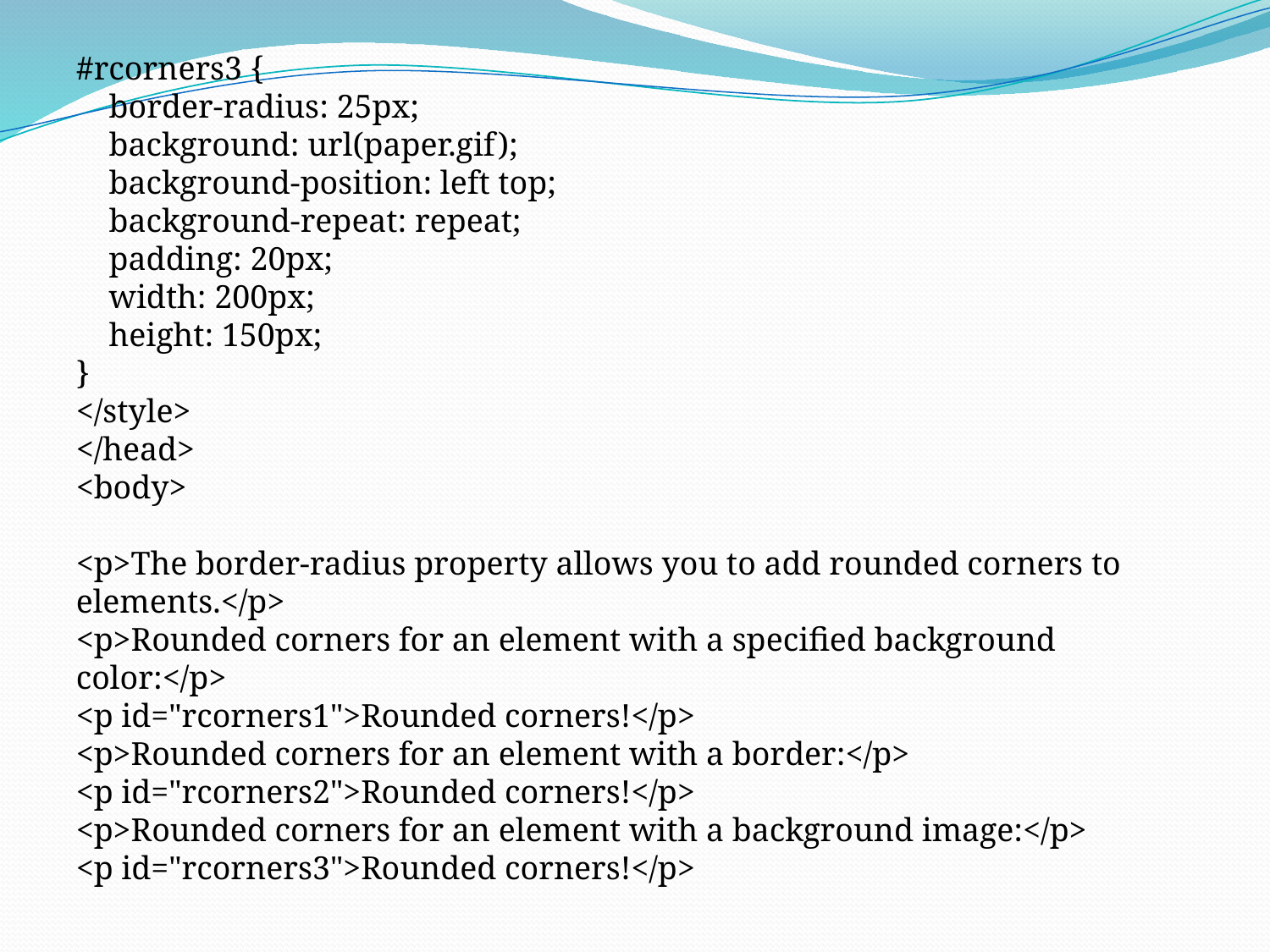

#rcorners3 {
    border-radius: 25px;
    background: url(paper.gif);
    background-position: left top;
    background-repeat: repeat;
    padding: 20px;
    width: 200px;
    height: 150px;
}
</style>
</head>
<body>

<p>The border-radius property allows you to add rounded corners to elements.</p>
<p>Rounded corners for an element with a specified background color:</p>
<p id="rcorners1">Rounded corners!</p>
<p>Rounded corners for an element with a border:</p>
<p id="rcorners2">Rounded corners!</p>
<p>Rounded corners for an element with a background image:</p>
<p id="rcorners3">Rounded corners!</p>